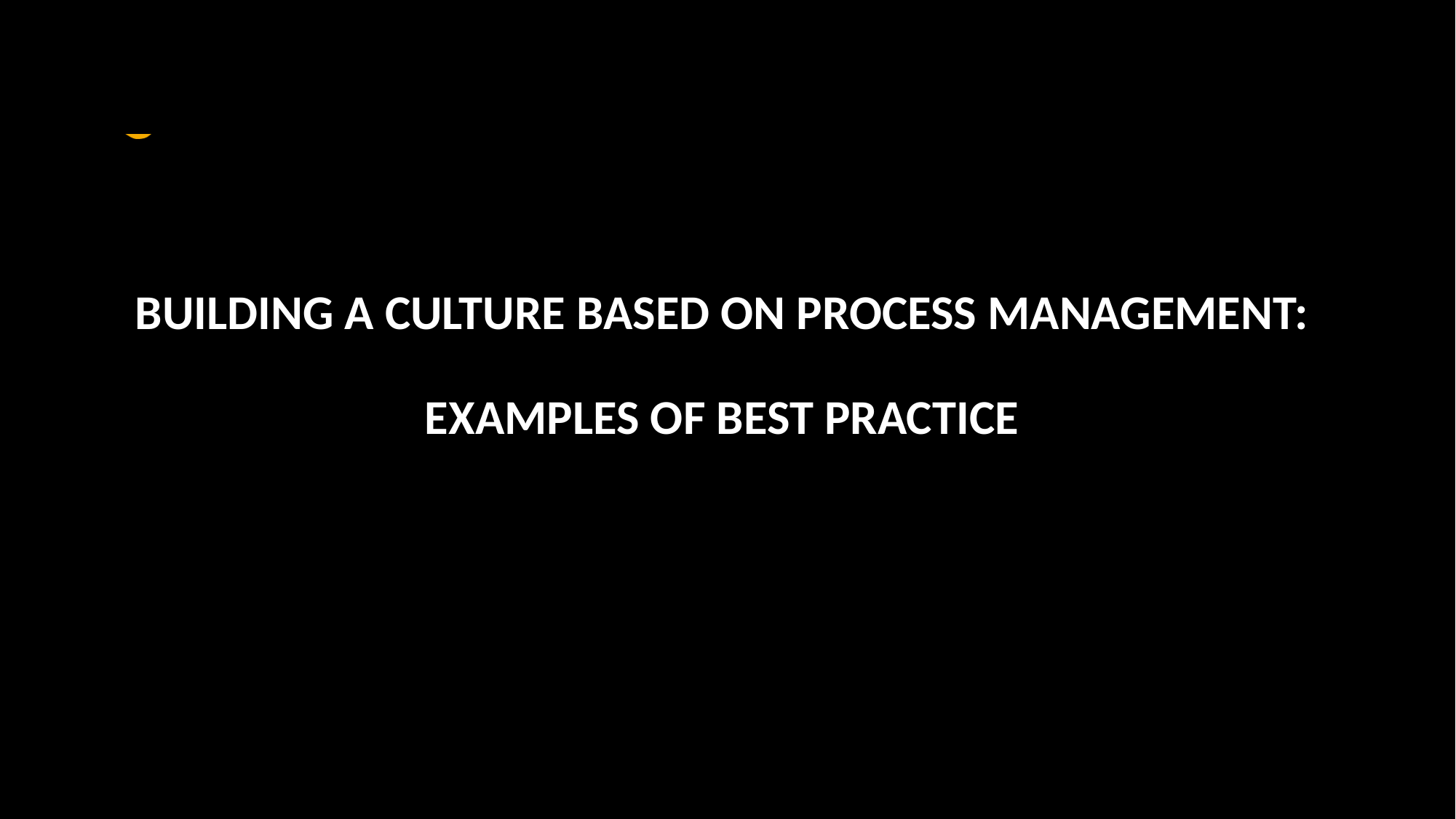

# BUILDING A CULTURE BASED ON PROCESS MANAGEMENT: EXAMPLES OF BEST PRACTICE